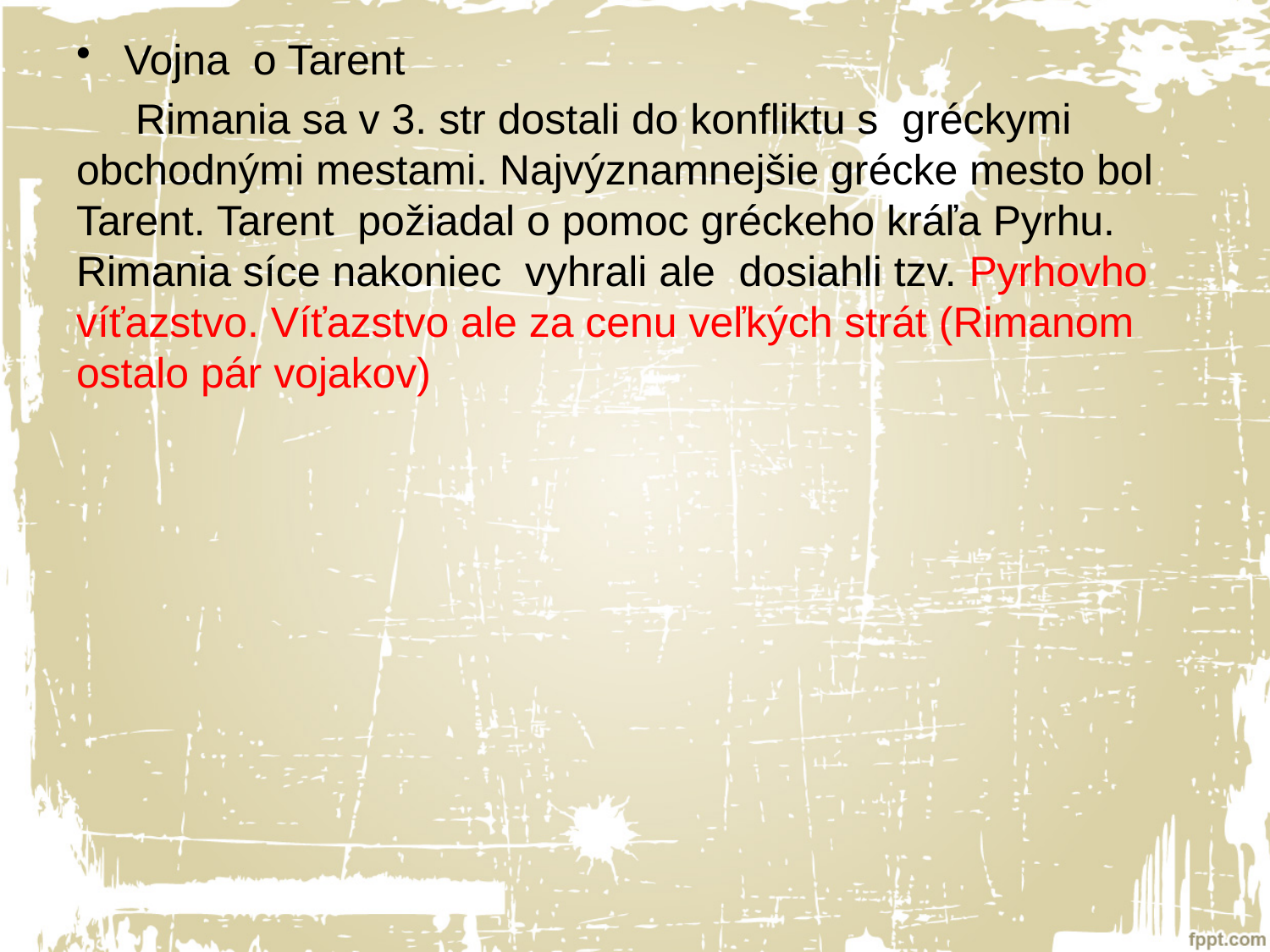

Vojna  o Tarent
     Rimania sa v 3. str dostali do konfliktu s  gréckymi obchodnými mestami. Najvýznamnejšie grécke mesto bol Tarent. Tarent  požiadal o pomoc gréckeho kráľa Pyrhu. Rimania síce nakoniec  vyhrali ale  dosiahli tzv. Pyrhovho víťazstvo. Víťazstvo ale za cenu veľkých strát (Rimanom ostalo pár vojakov)